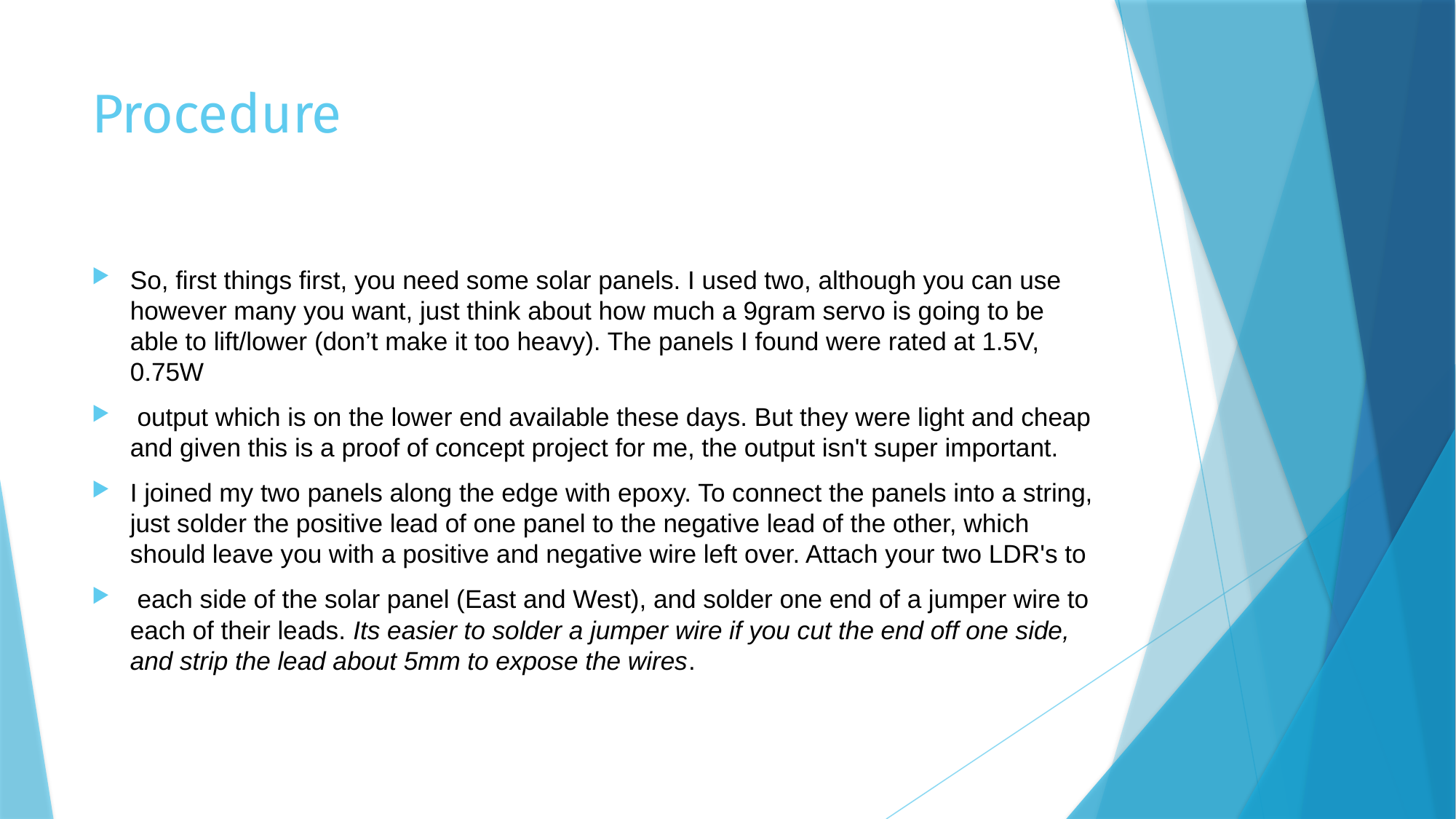

# Procedure
So, first things first, you need some solar panels. I used two, although you can use however many you want, just think about how much a 9gram servo is going to be able to lift/lower (don’t make it too heavy). The panels I found were rated at 1.5V, 0.75W
 output which is on the lower end available these days. But they were light and cheap and given this is a proof of concept project for me, the output isn't super important.
I joined my two panels along the edge with epoxy. To connect the panels into a string, just solder the positive lead of one panel to the negative lead of the other, which should leave you with a positive and negative wire left over. Attach your two LDR's to
 each side of the solar panel (East and West), and solder one end of a jumper wire to each of their leads. Its easier to solder a jumper wire if you cut the end off one side, and strip the lead about 5mm to expose the wires.